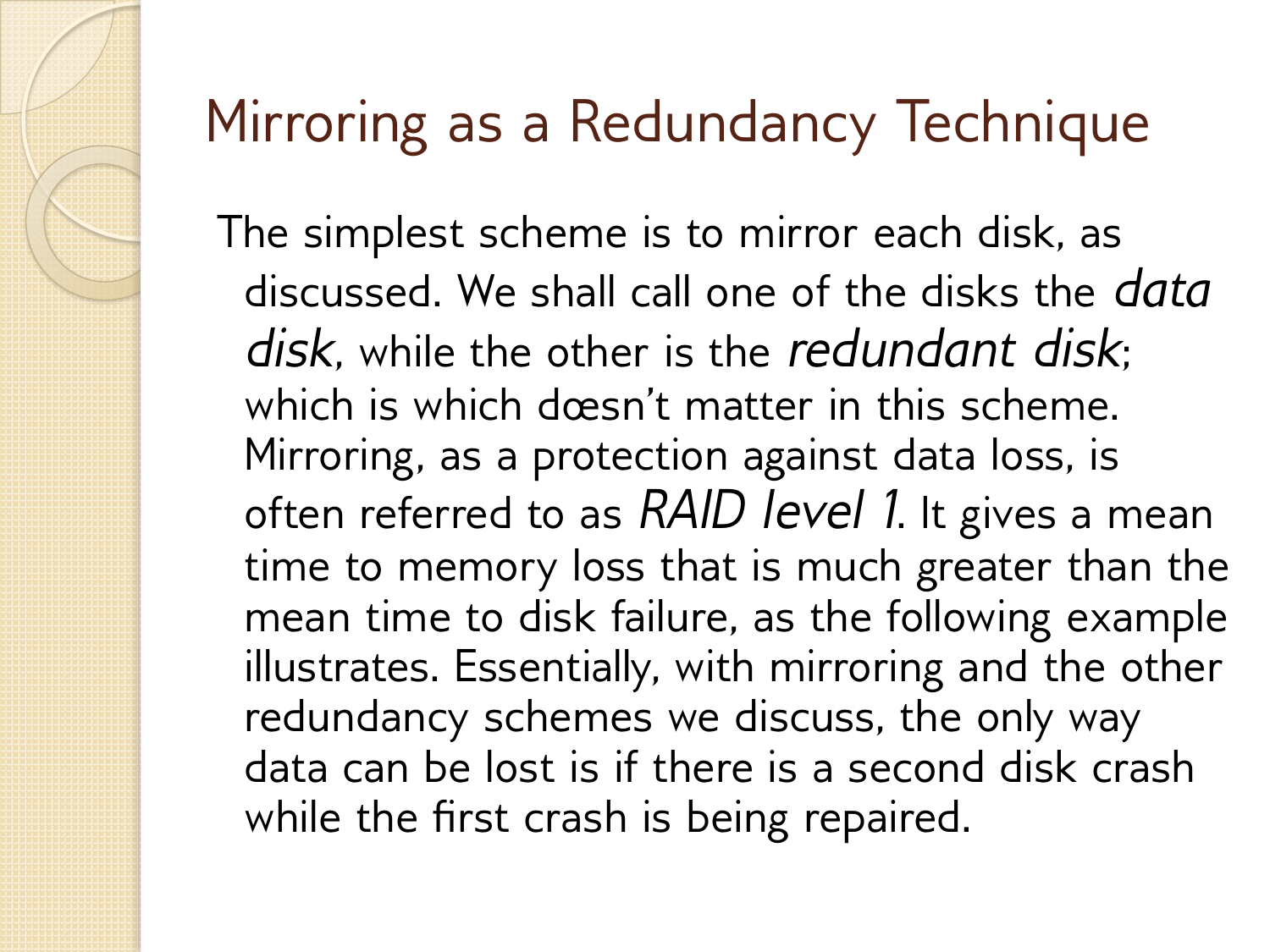

# Mirroring as a Redundancy Technique
The simplest scheme is to mirror each disk, as discussed. We shall call one of the disks the data disk, while the other is the redundant disk; which is which doesn’t matter in this scheme. Mirroring, as a protection against data loss, is often referred to as RAID level 1. It gives a mean time to memory loss that is much greater than the mean time to disk failure, as the following example illustrates. Essentially, with mirroring and the other redundancy schemes we discuss, the only way data can be lost is if there is a second disk crash while the first crash is being repaired.